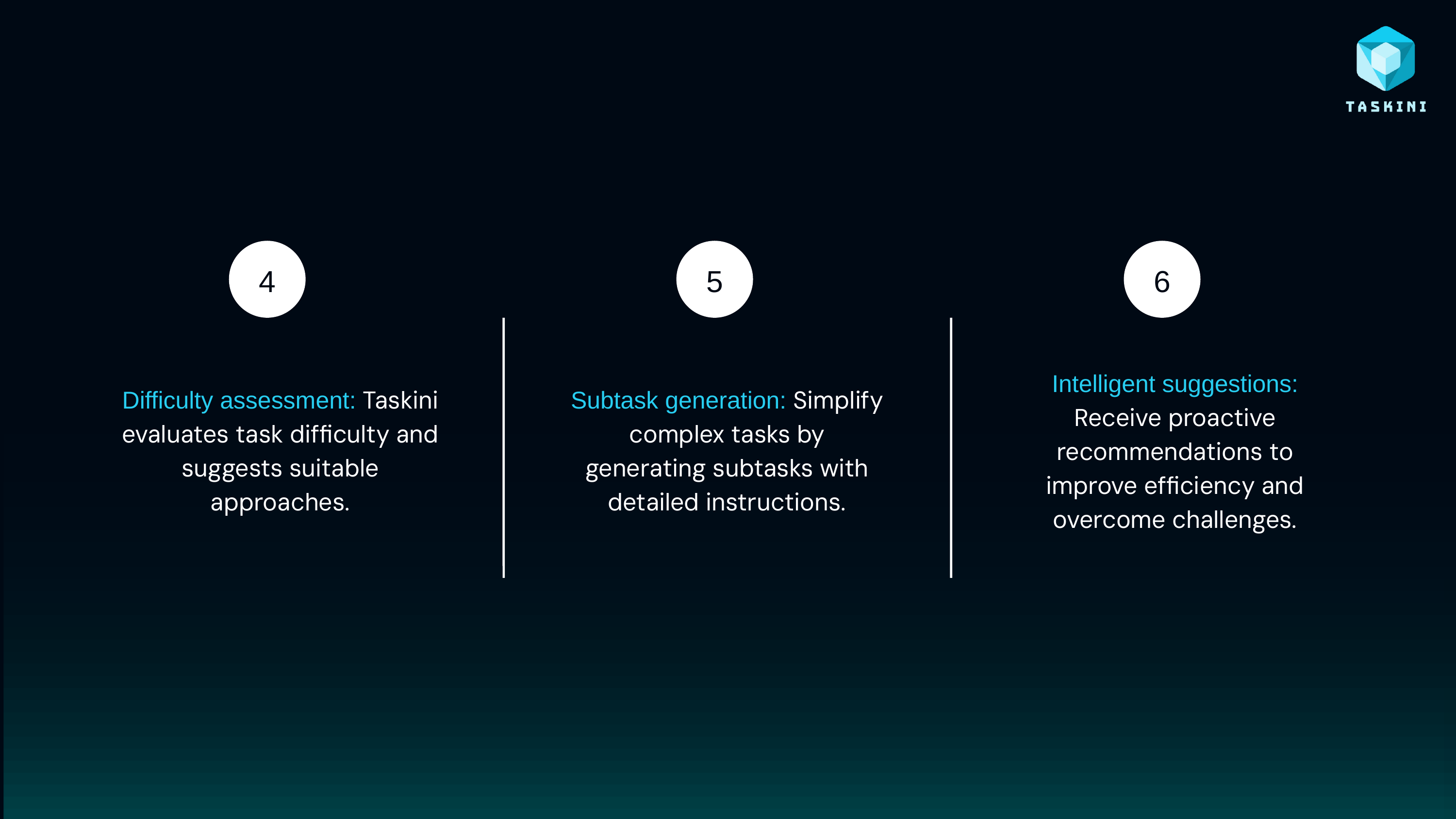

4
5
6

Intelligent suggestions: Receive proactive recommendations to improve efficiency and overcome challenges.
Difficulty assessment: Taskini evaluates task difficulty and suggests suitable approaches.
Subtask generation: Simplify complex tasks by generating subtasks with detailed instructions.